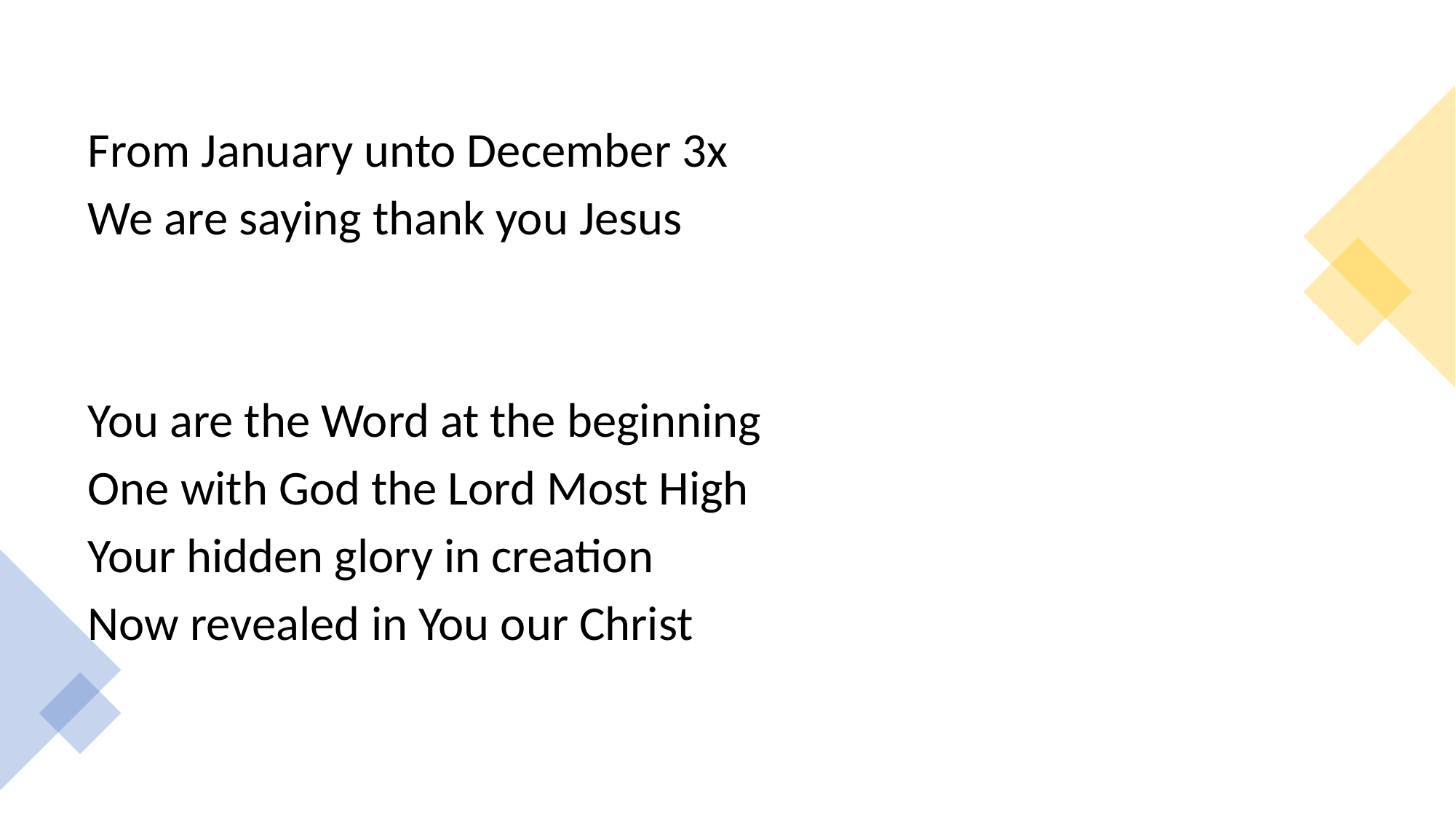

From January unto December 3x
We are saying thank you Jesus

You are the Word at the beginning
One with God the Lord Most High
Your hidden glory in creation
Now revealed in You our Christ